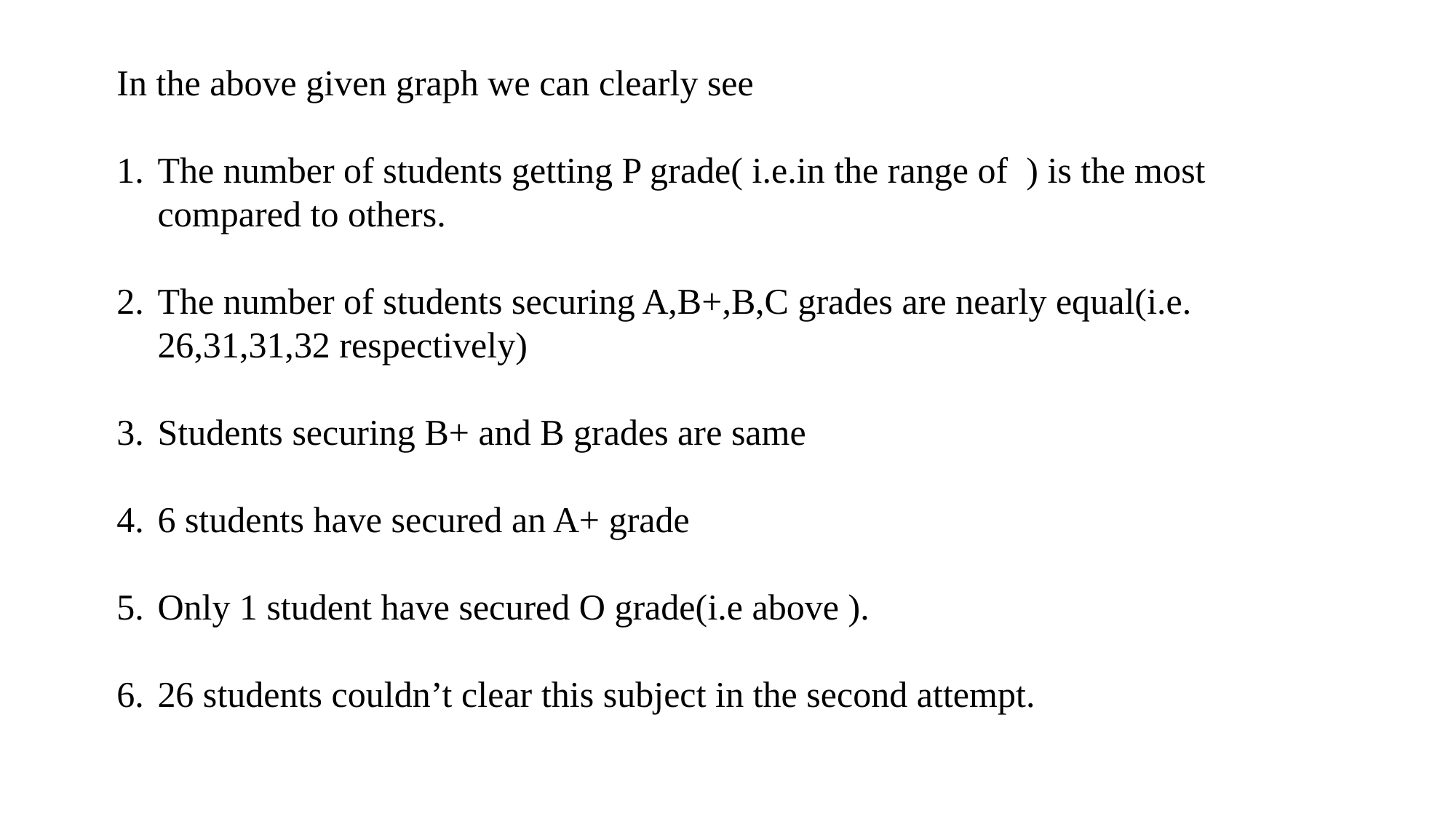

In the above given graph we can clearly see

The number of students getting P grade( i.e.in the range of  ) is the most compared to others.

The number of students securing A,B+,B,C grades are nearly equal(i.e. 26,31,31,32 respectively)

Students securing B+ and B grades are same

6 students have secured an A+ grade

Only 1 student have secured O grade(i.e above ).

26 students couldn’t clear this subject in the second attempt.